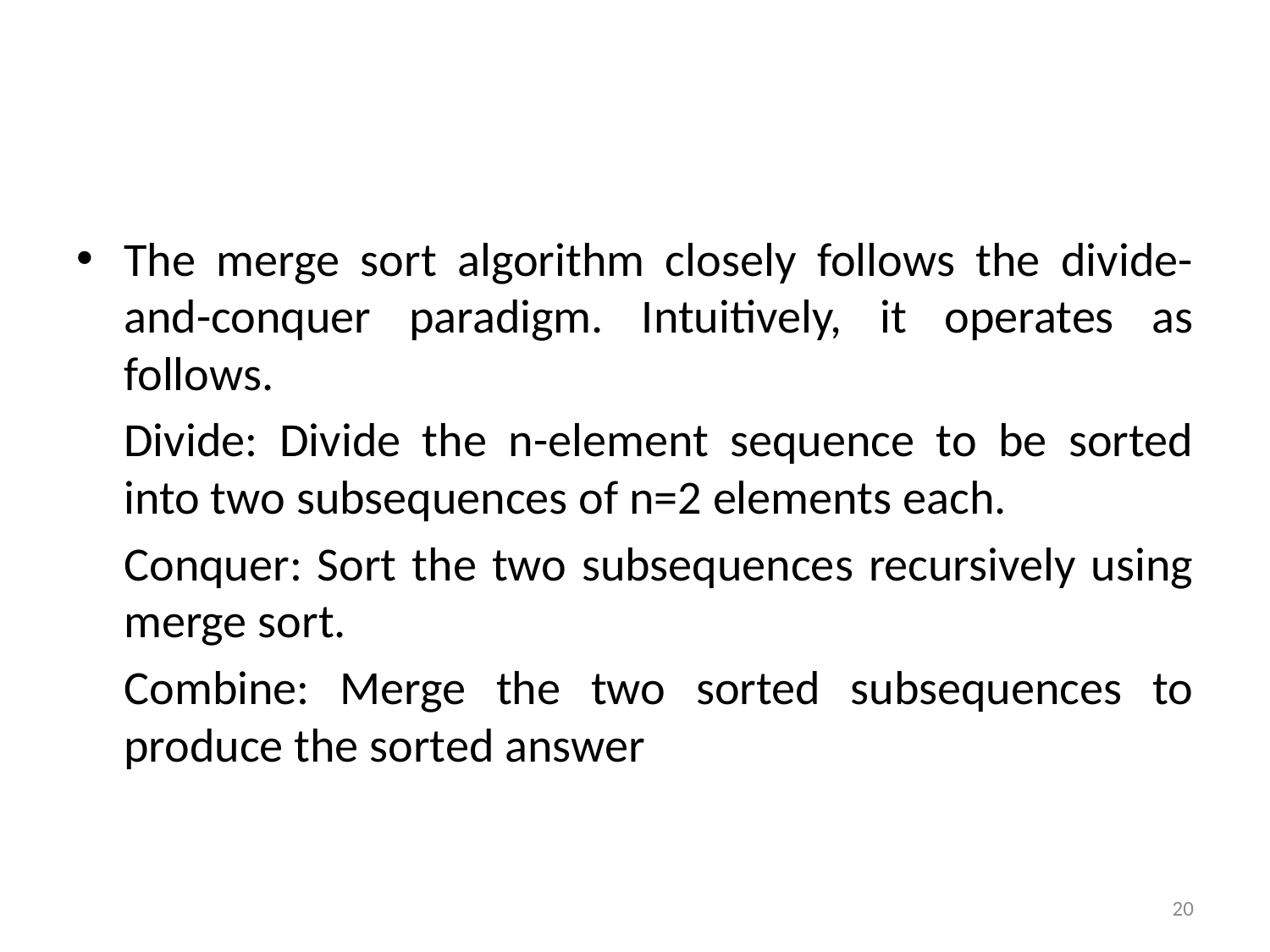

The merge sort algorithm closely follows the divide-and-conquer paradigm. Intuitively, it operates as follows.
	Divide: Divide the n-element sequence to be sorted into two subsequences of n=2 elements each.
	Conquer: Sort the two subsequences recursively using merge sort.
	Combine: Merge the two sorted subsequences to produce the sorted answer
20